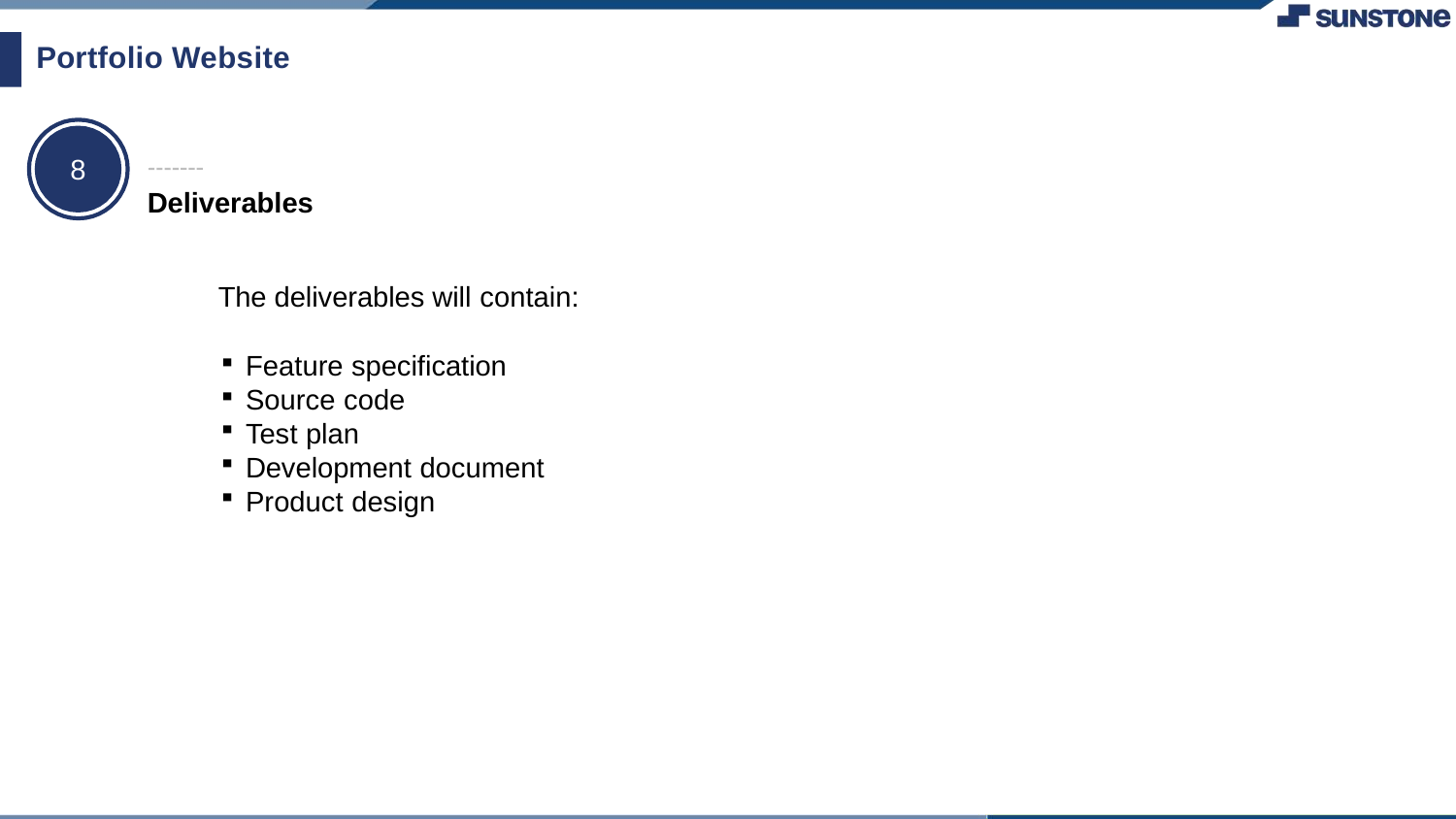

# Portfolio Website

 	 Deliverables
8

The deliverables will contain:

Feature specification
Source code
Test plan
Development document
Product design